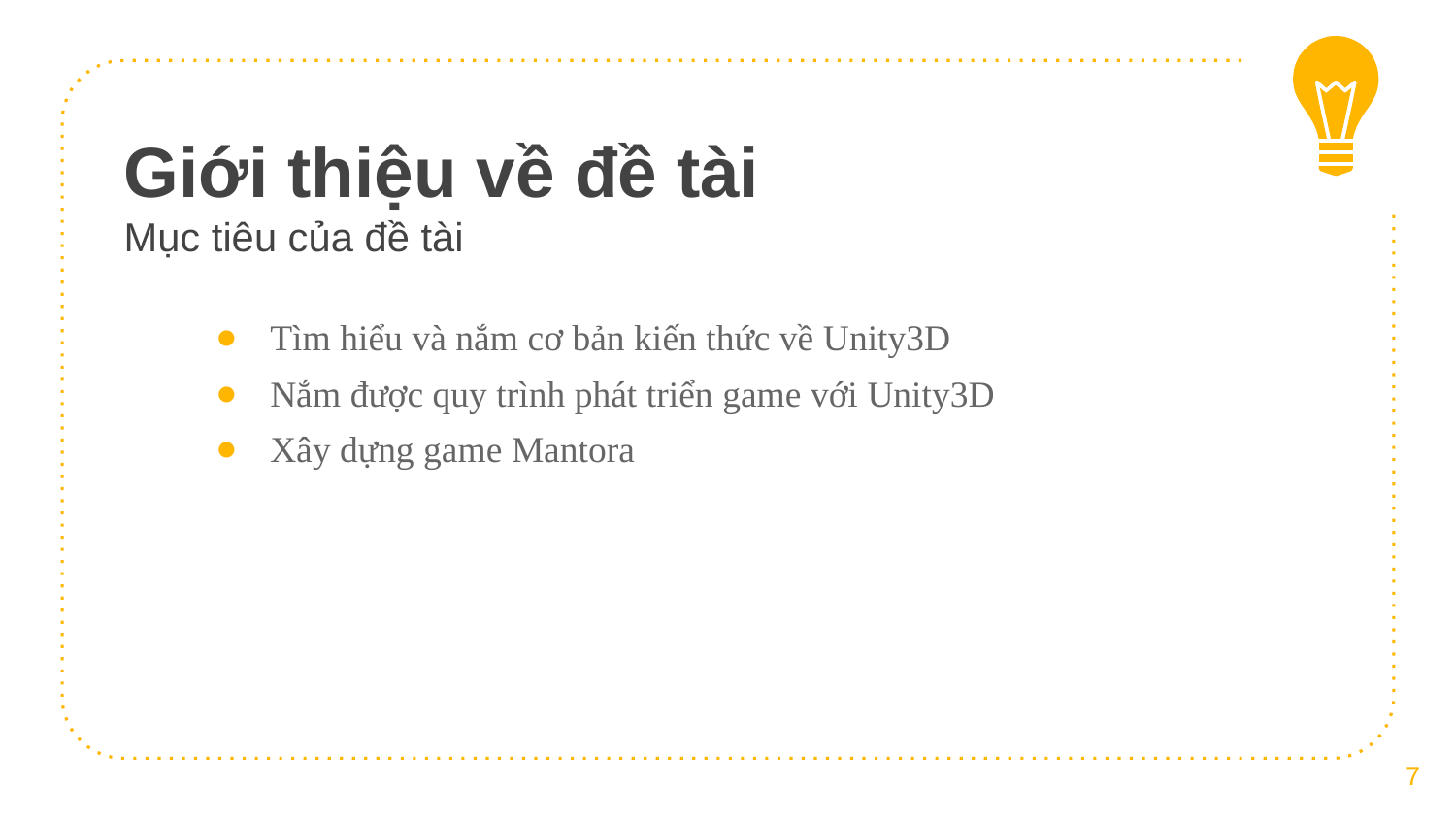

# Giới thiệu về đề tài Mục tiêu của đề tài
Tìm hiểu và nắm cơ bản kiến thức về Unity3D
Nắm được quy trình phát triển game với Unity3D
Xây dựng game Mantora
7